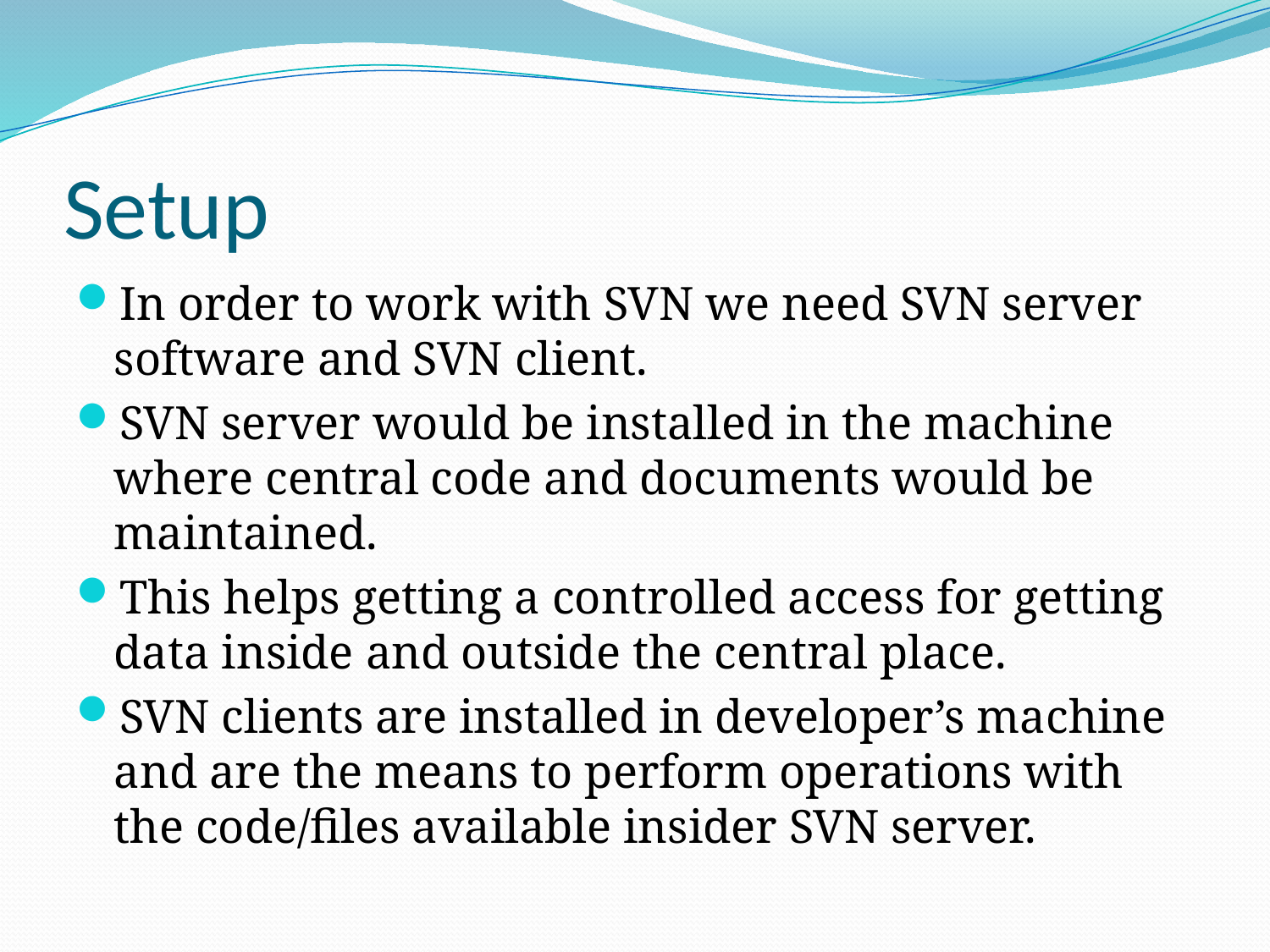

# Setup
In order to work with SVN we need SVN server software and SVN client.
SVN server would be installed in the machine where central code and documents would be maintained.
This helps getting a controlled access for getting data inside and outside the central place.
SVN clients are installed in developer’s machine and are the means to perform operations with the code/files available insider SVN server.